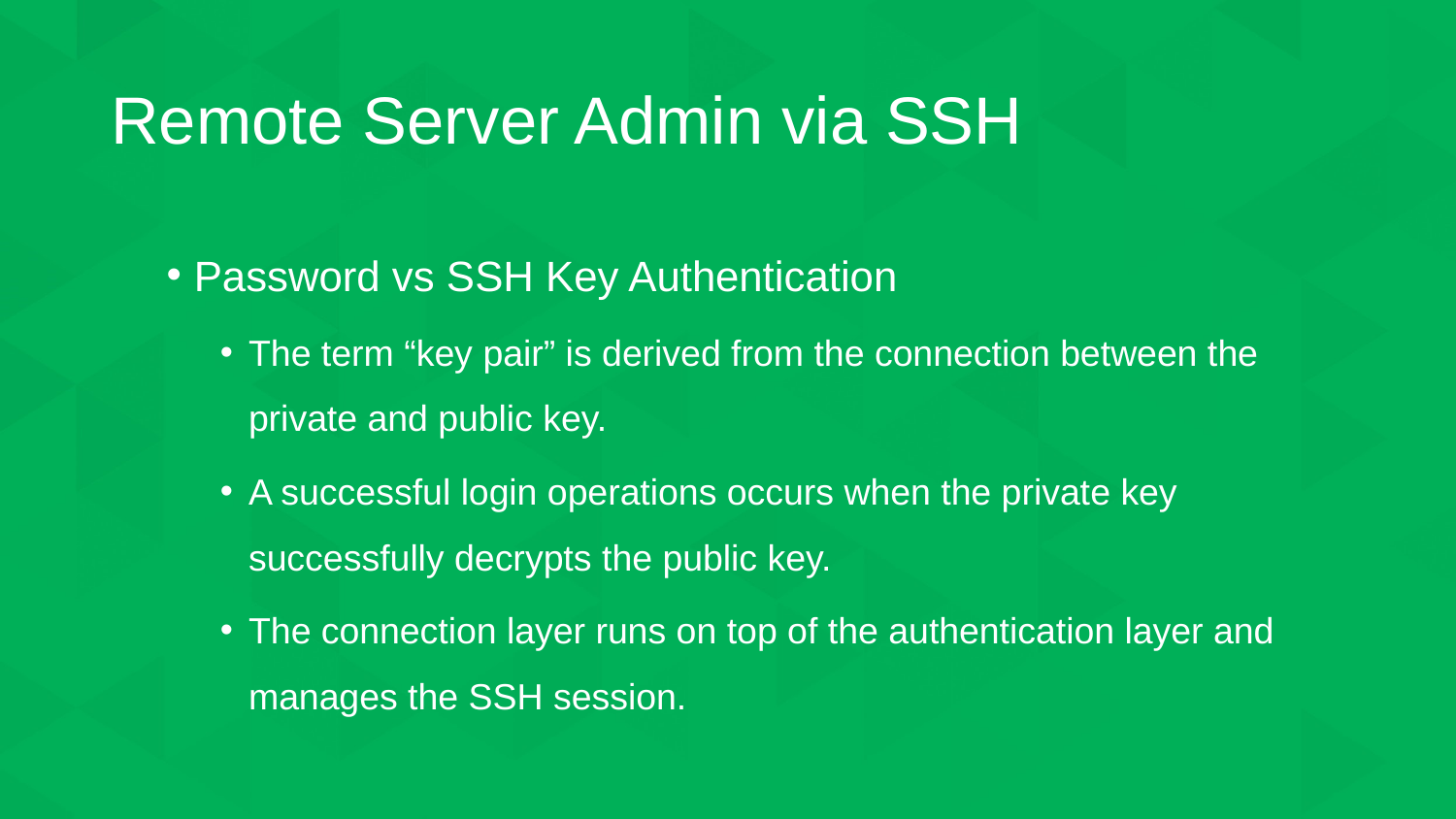

# Remote Server Admin via SSH
Password vs SSH Key Authentication
The term “key pair” is derived from the connection between the private and public key.
A successful login operations occurs when the private key successfully decrypts the public key.
The connection layer runs on top of the authentication layer and manages the SSH session.